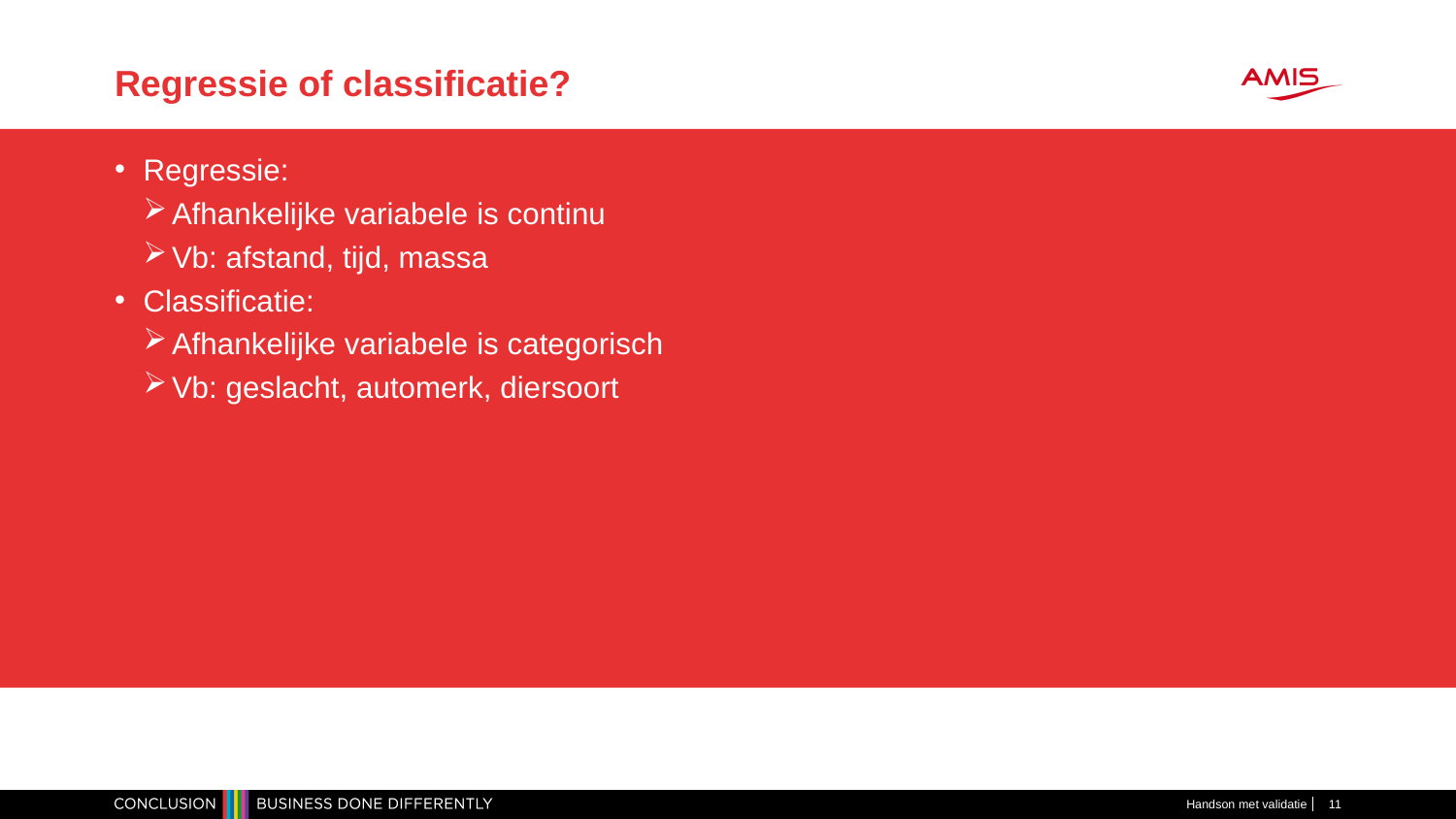

# Regressie of classificatie?
Regressie:
Afhankelijke variabele is continu
Vb: afstand, tijd, massa
Classificatie:
Afhankelijke variabele is categorisch
Vb: geslacht, automerk, diersoort
Handson met validatie
11